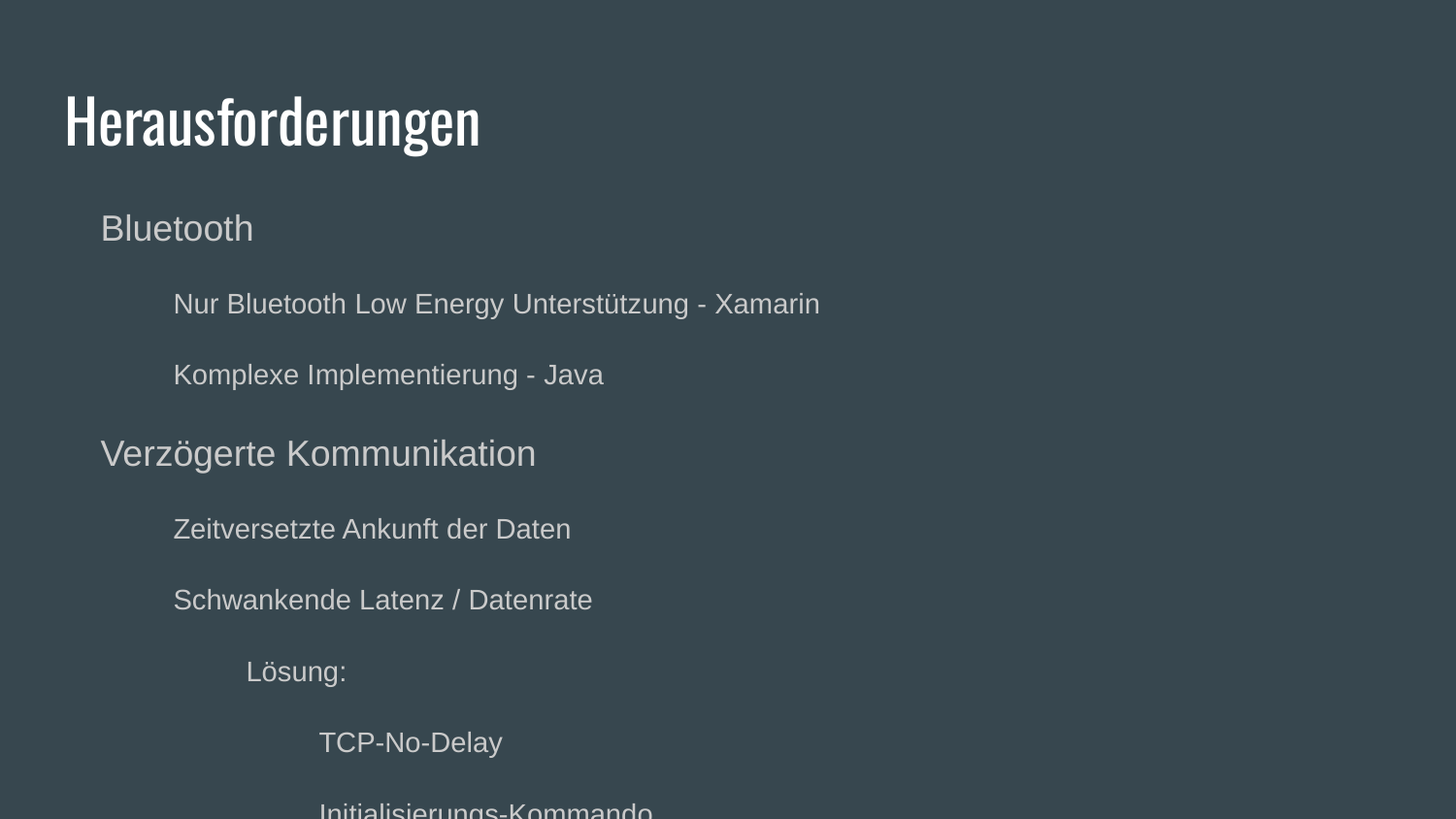

# Herausforderungen
Bluetooth
Nur Bluetooth Low Energy Unterstützung - Xamarin
Komplexe Implementierung - Java
Verzögerte Kommunikation
Zeitversetzte Ankunft der Daten
Schwankende Latenz / Datenrate
Lösung:
TCP-No-Delay
Initialisierungs-Kommando
LEGO - EV3 Roboter
leJOS Firmware
Unkontrolliertes / Unrepobuzierbares Verhalten (EV3 Java Library)